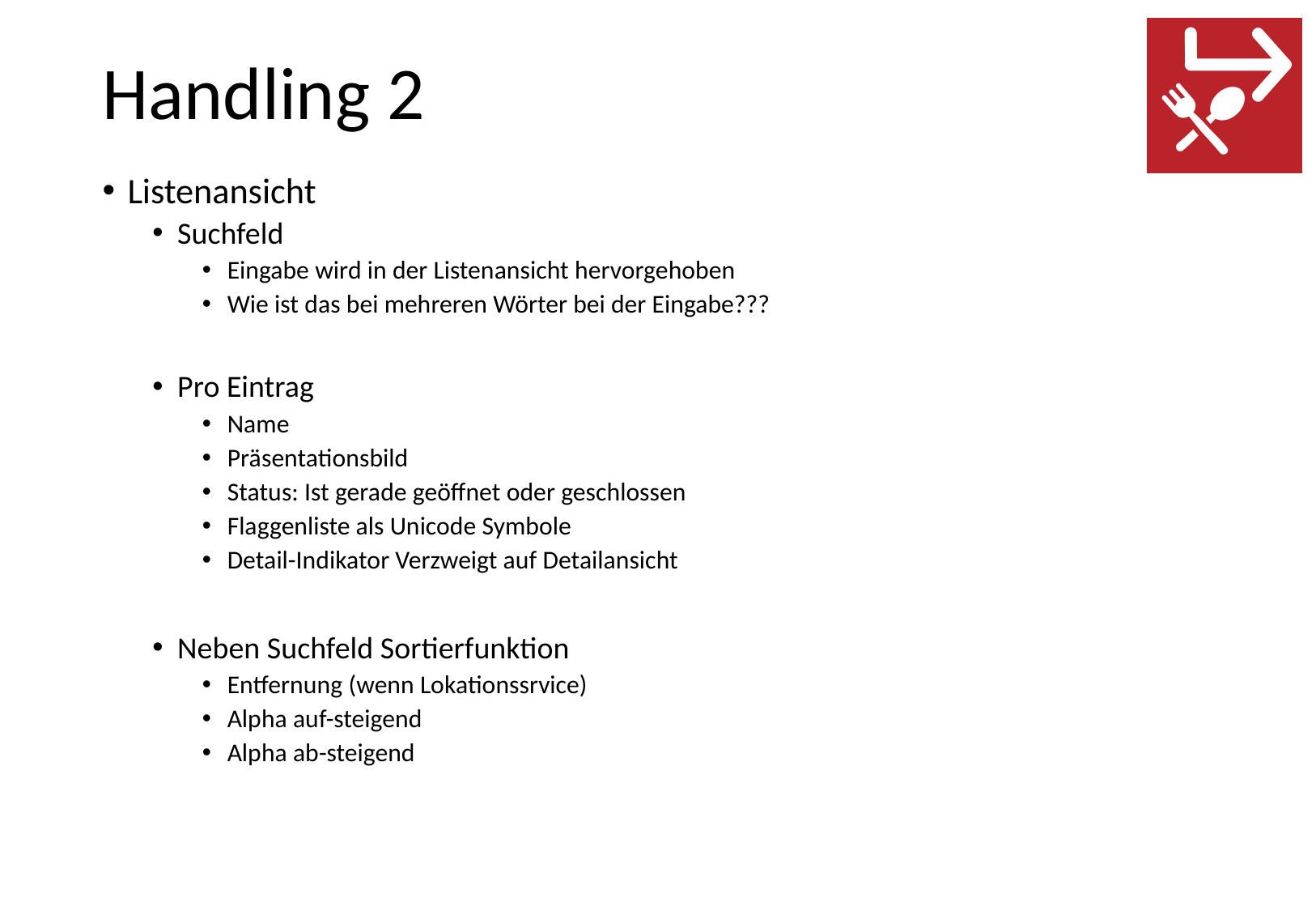

# Handling 2
Listenansicht
Suchfeld
Eingabe wird in der Listenansicht hervorgehoben
Wie ist das bei mehreren Wörter bei der Eingabe???

Pro Eintrag
Name
Präsentationsbild
Status: Ist gerade geöffnet oder geschlossen
Flaggenliste als Unicode Symbole
Detail-Indikator Verzweigt auf Detailansicht

Neben Suchfeld Sortierfunktion
Entfernung (wenn Lokationssrvice)
Alpha auf-steigend
Alpha ab-steigend